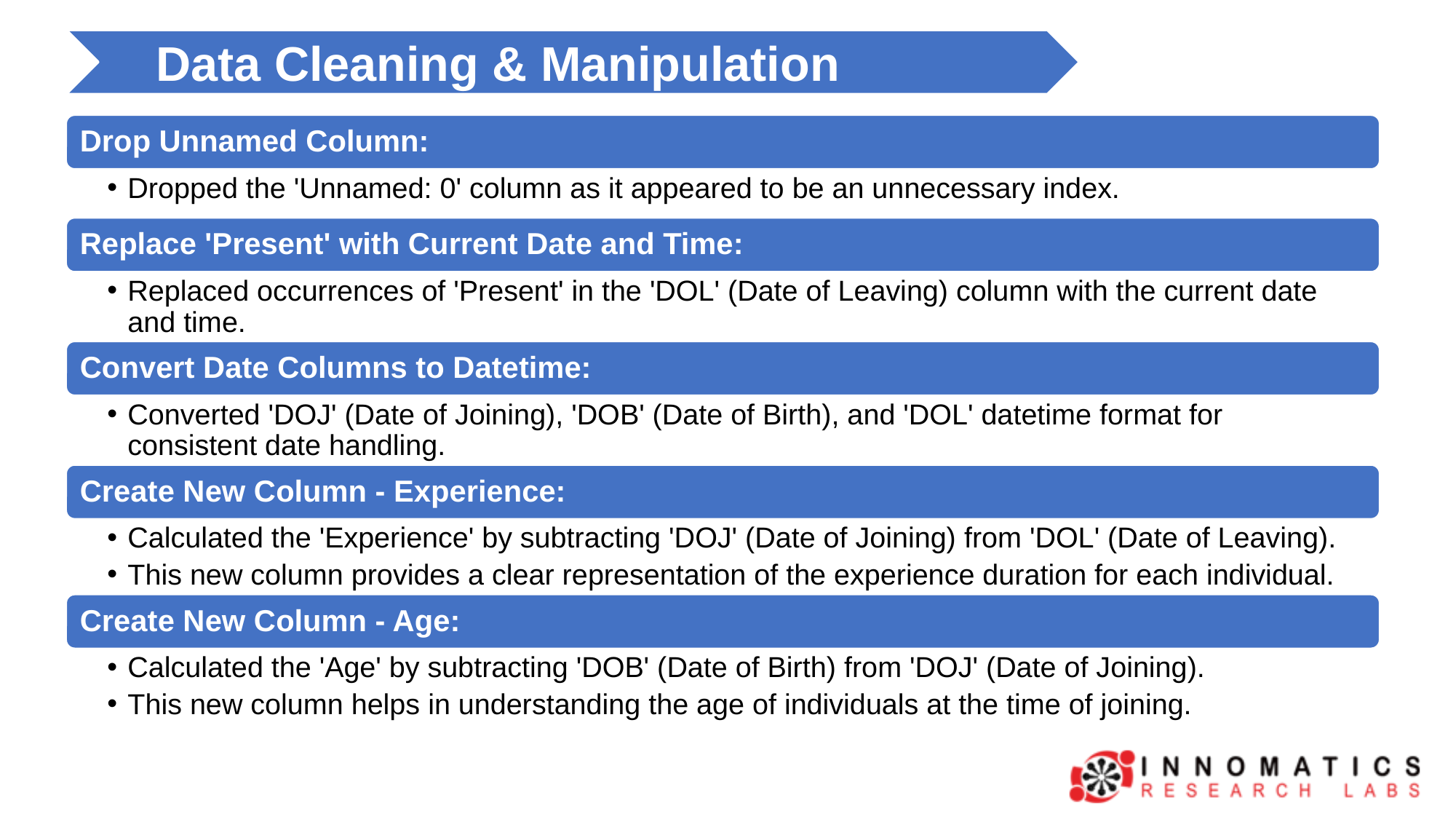

Data Cleaning & Manipulation
Drop Unnamed Column:
Dropped the 'Unnamed: 0' column as it appeared to be an unnecessary index.
Replace 'Present' with Current Date and Time:
Replaced occurrences of 'Present' in the 'DOL' (Date of Leaving) column with the current date and time.
Convert Date Columns to Datetime:
Converted 'DOJ' (Date of Joining), 'DOB' (Date of Birth), and 'DOL' datetime format for consistent date handling.
Create New Column - Experience:
Calculated the 'Experience' by subtracting 'DOJ' (Date of Joining) from 'DOL' (Date of Leaving).
This new column provides a clear representation of the experience duration for each individual.
Create New Column - Age:
Calculated the 'Age' by subtracting 'DOB' (Date of Birth) from 'DOJ' (Date of Joining).
This new column helps in understanding the age of individuals at the time of joining.